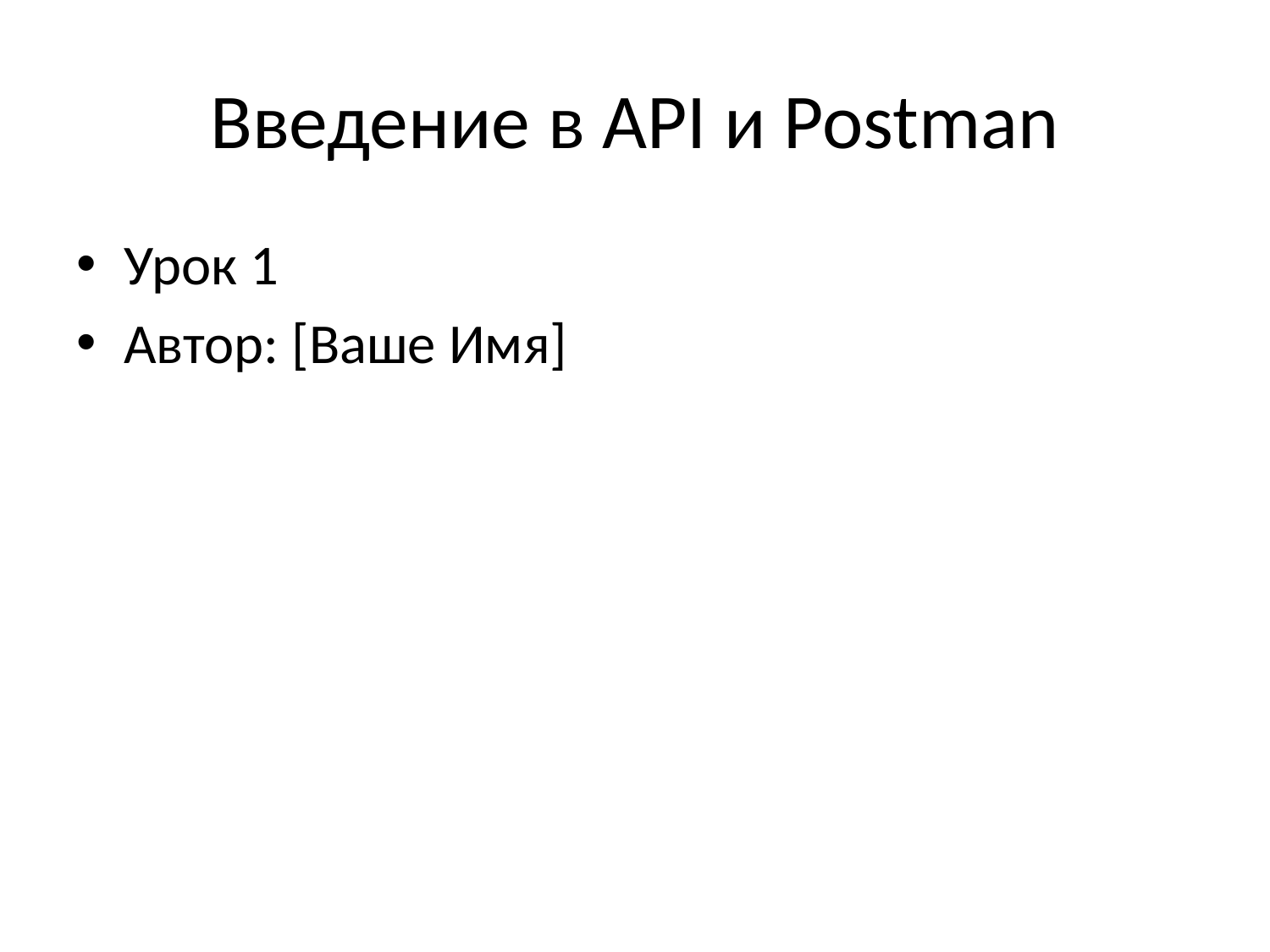

# Введение в API и Postman
Урок 1
Автор: [Ваше Имя]